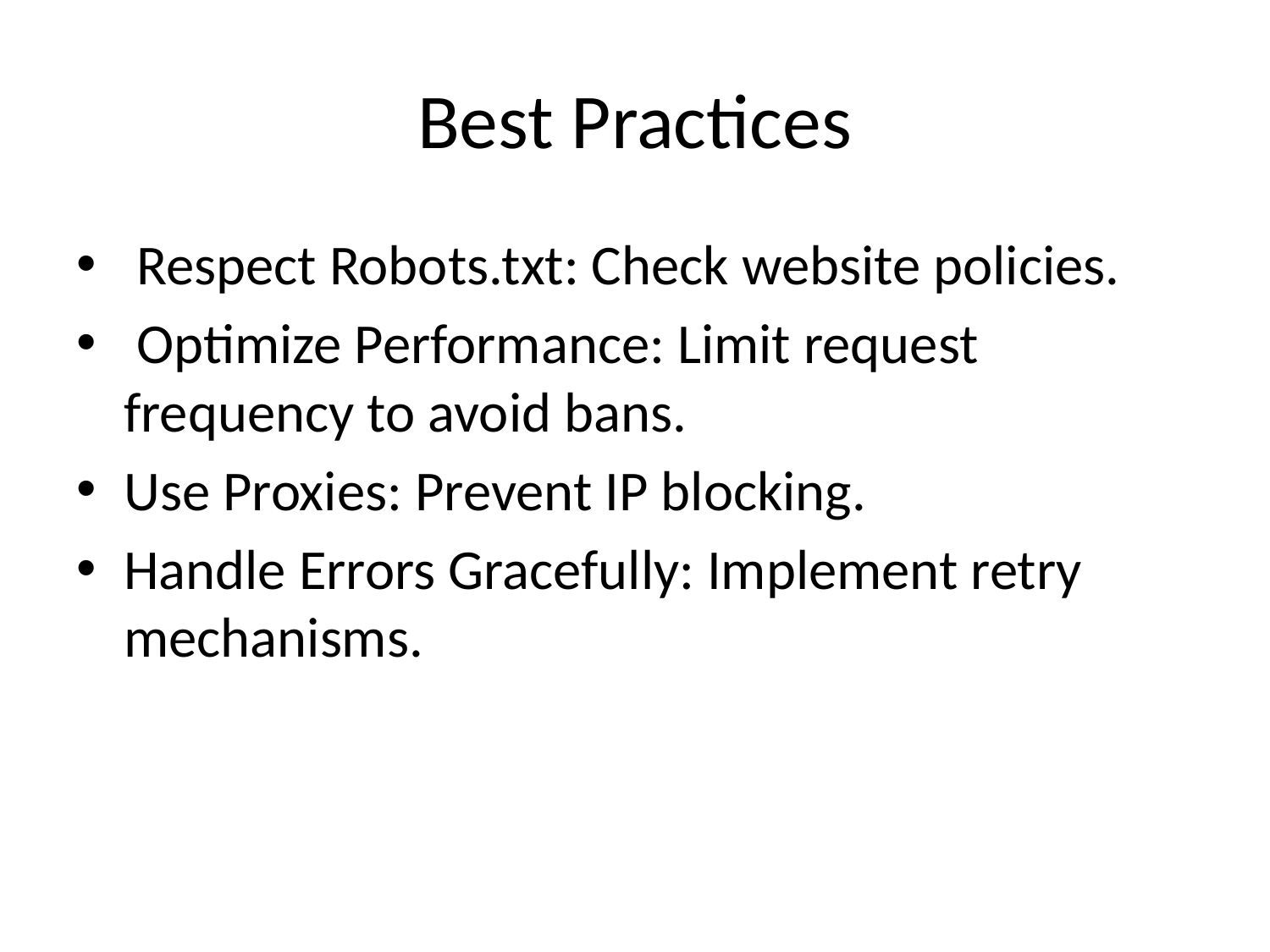

# Best Practices
 Respect Robots.txt: Check website policies.
 Optimize Performance: Limit request frequency to avoid bans.
Use Proxies: Prevent IP blocking.
Handle Errors Gracefully: Implement retry mechanisms.